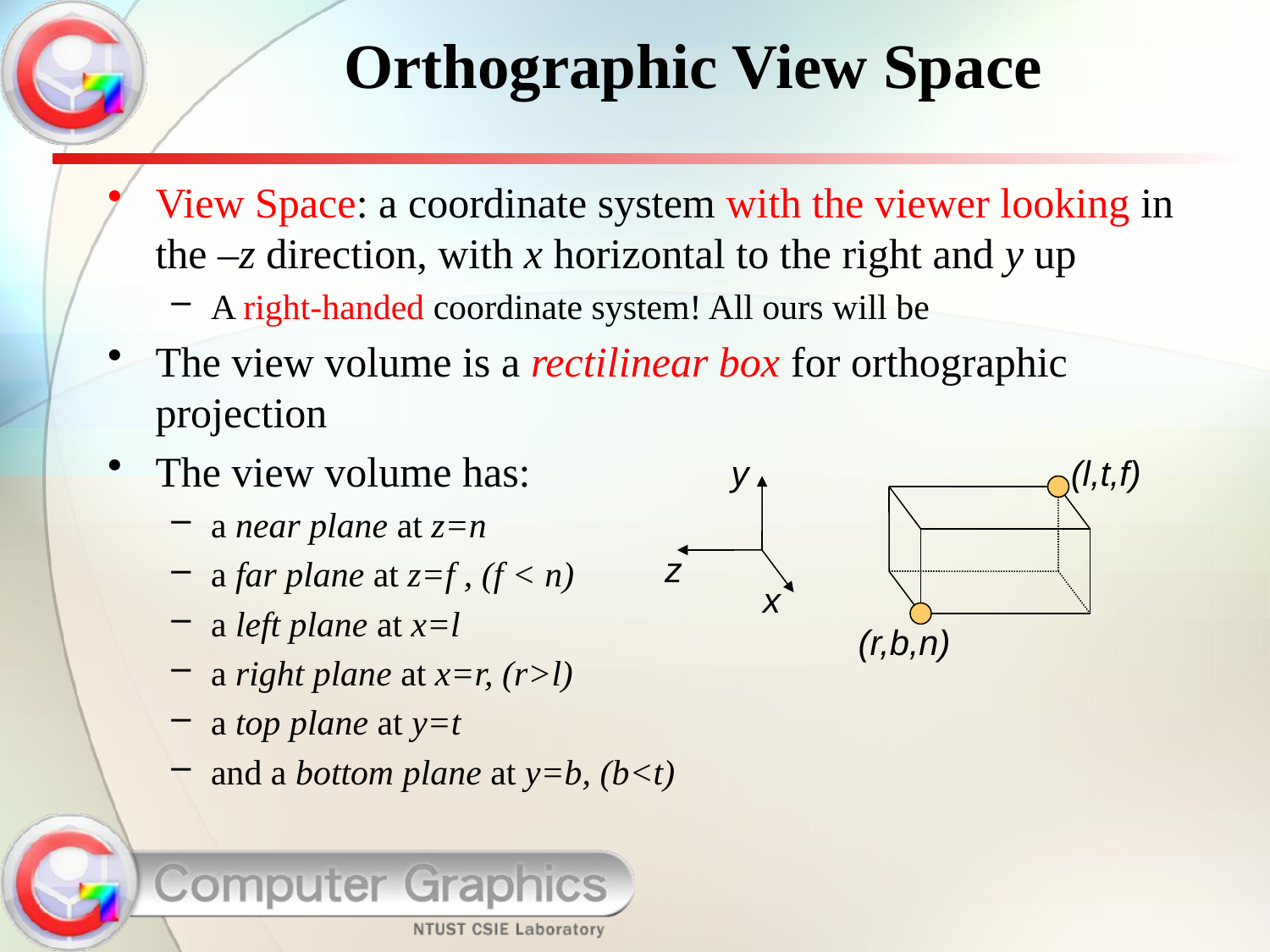

# Orthographic View Space
View Space: a coordinate system with the viewer looking in the –z direction, with x horizontal to the right and y up
A right-handed coordinate system! All ours will be
The view volume is a rectilinear box for orthographic projection
The view volume has:
a near plane at z=n
a far plane at z=f , (f < n)
a left plane at x=l
a right plane at x=r, (r>l)
a top plane at y=t
and a bottom plane at y=b, (b<t)
y
(l,t,f)

z

x

(r,b,n)